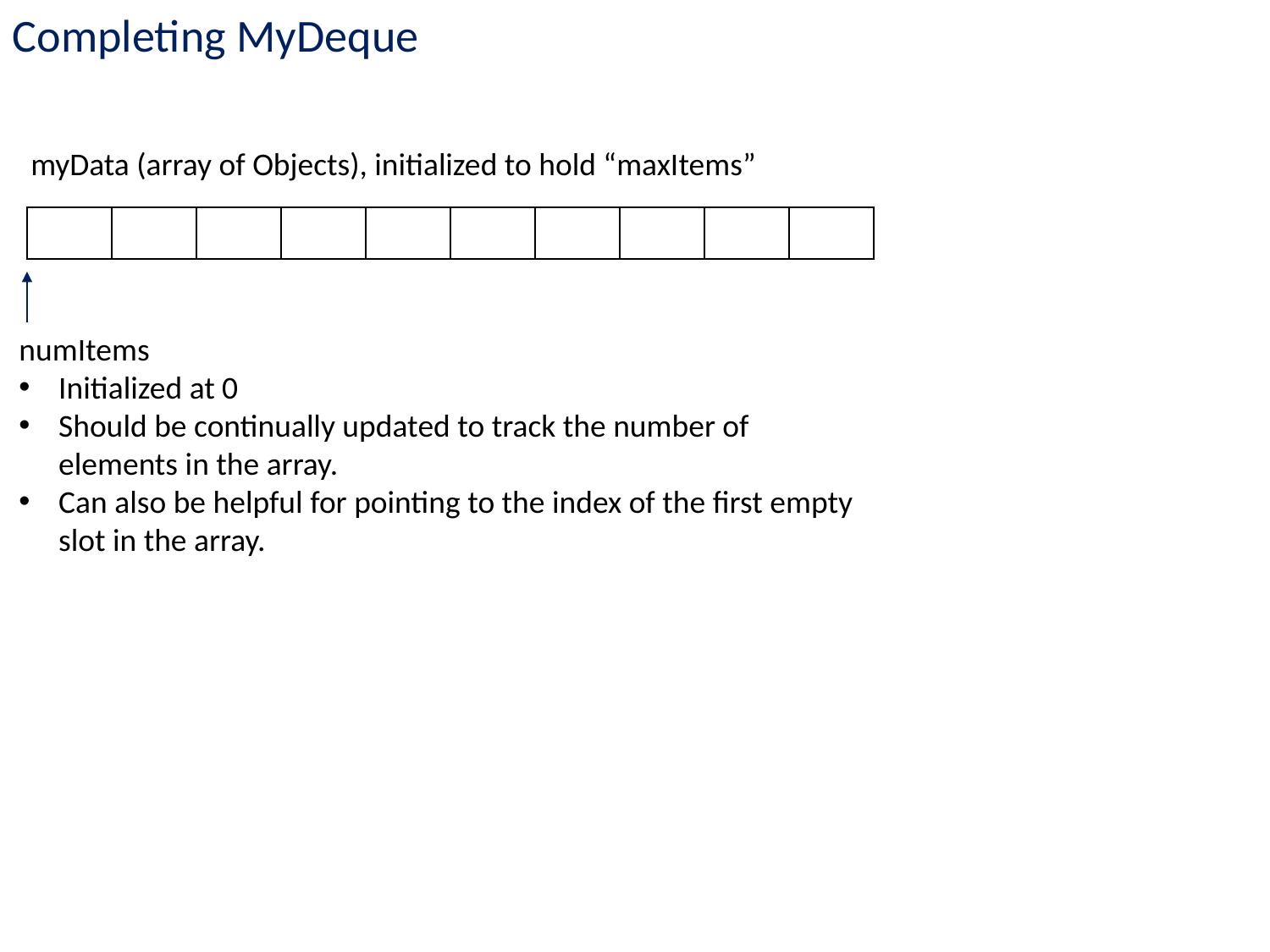

Completing MyDeque
myData (array of Objects), initialized to hold “maxItems”
|  |  |  |  |  |  |  |  |  |  |
| --- | --- | --- | --- | --- | --- | --- | --- | --- | --- |
numItems
Initialized at 0
Should be continually updated to track the number of elements in the array.
Can also be helpful for pointing to the index of the first empty slot in the array.